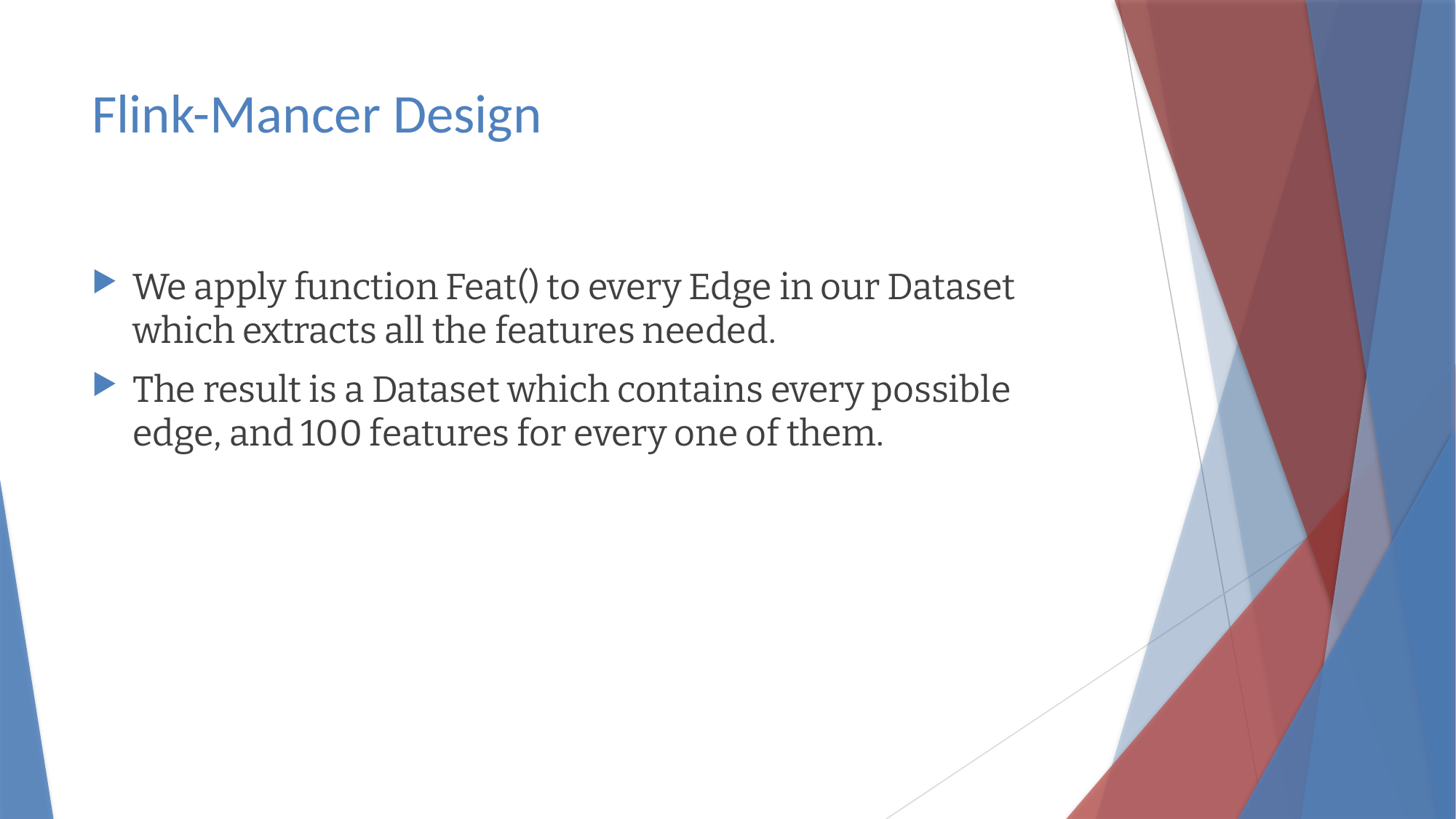

# Flink-Mancer Design
We apply function Feat() to every Edge in our Dataset which extracts all the features needed.
The result is a Dataset which contains every possible edge, and 100 features for every one of them.